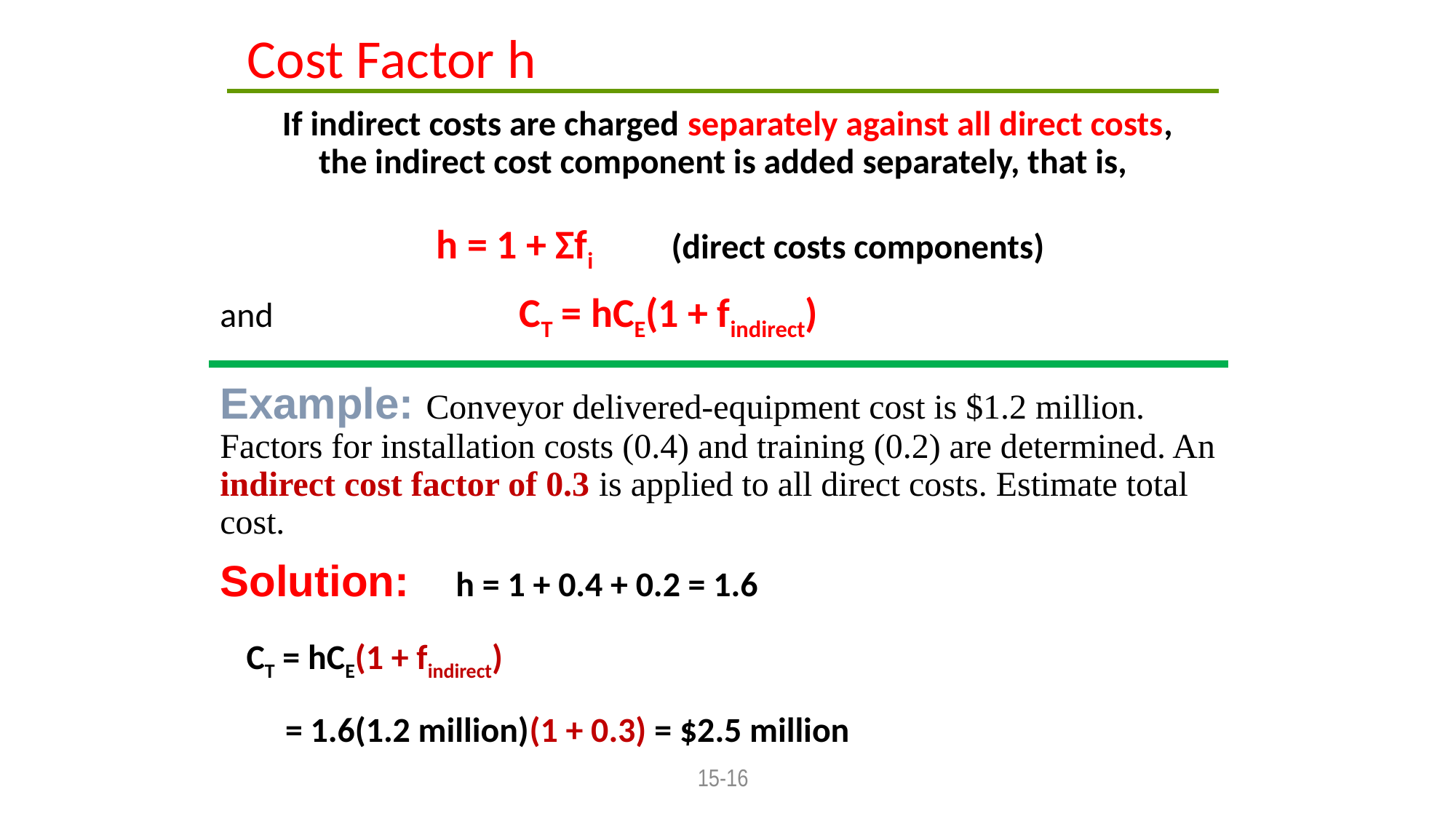

# Cost Factor h
 If indirect costs are charged separately against all direct costs,
the indirect cost component is added separately, that is,

			h = 1 + Σfi         (direct costs components)

and 		       CT = hCE(1 + findirect)

Example: Conveyor delivered-equipment cost is $1.2 million. Factors for installation costs (0.4) and training (0.2) are determined. An indirect cost factor of 0.3 is applied to all direct costs. Estimate total cost.

Solution: 		h = 1 + 0.4 + 0.2 = 1.6
				CT = hCE(1 + findirect)
				     = 1.6(1.2 million)(1 + 0.3) = $2.5 million
15-16